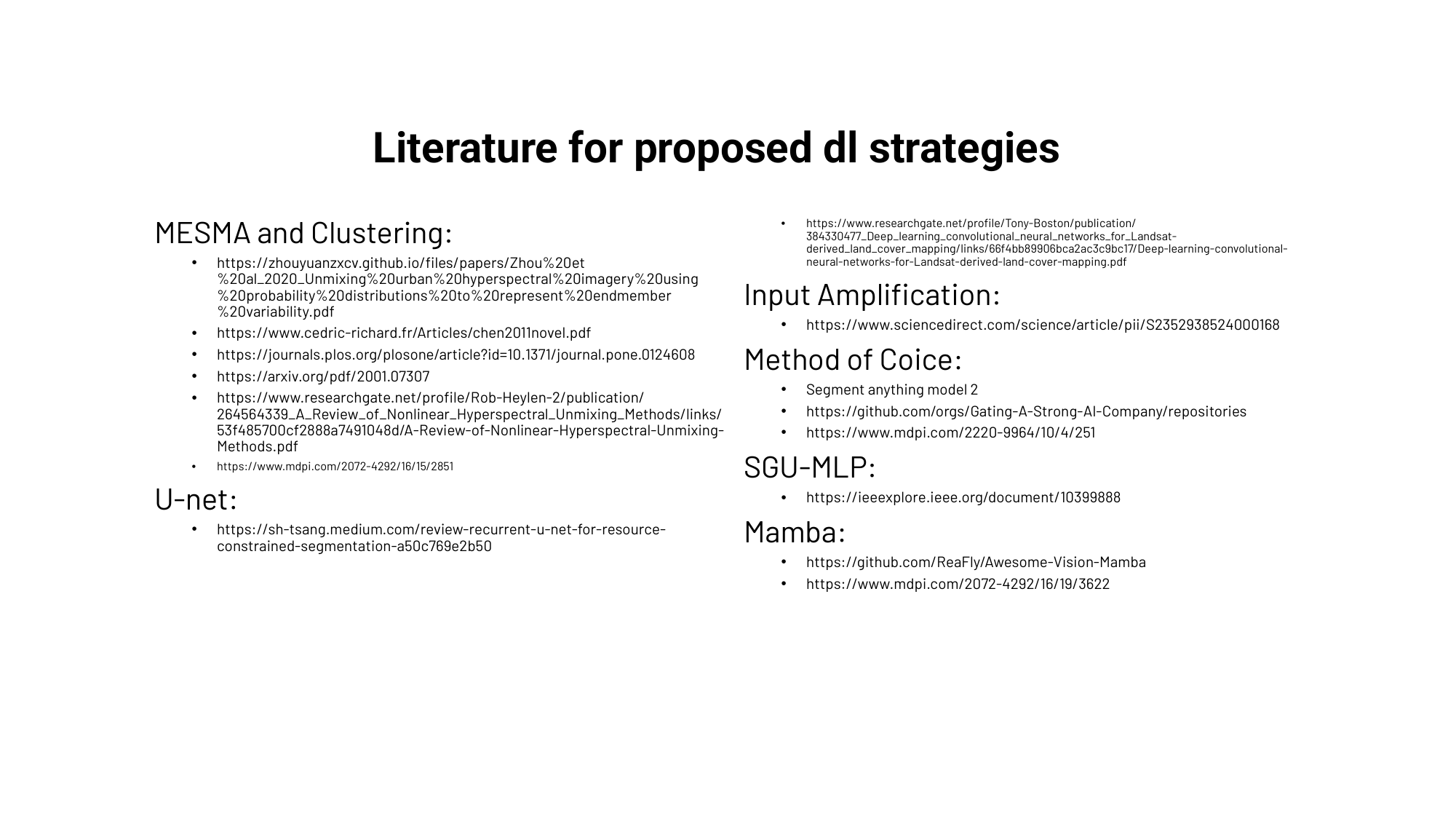

Literature for proposed dl strategies
MESMA and Clustering:
https://zhouyuanzxcv.github.io/files/papers/Zhou%20et%20al_2020_Unmixing%20urban%20hyperspectral%20imagery%20using%20probability%20distributions%20to%20represent%20endmember%20variability.pdf
https://www.cedric-richard.fr/Articles/chen2011novel.pdf
https://journals.plos.org/plosone/article?id=10.1371/journal.pone.0124608
https://arxiv.org/pdf/2001.07307
https://www.researchgate.net/profile/Rob-Heylen-2/publication/264564339_A_Review_of_Nonlinear_Hyperspectral_Unmixing_Methods/links/53f485700cf2888a7491048d/A-Review-of-Nonlinear-Hyperspectral-Unmixing-Methods.pdf
https://www.mdpi.com/2072-4292/16/15/2851
U-net:
https://sh-tsang.medium.com/review-recurrent-u-net-for-resource-constrained-segmentation-a50c769e2b50

https://www.researchgate.net/profile/Tony-Boston/publication/384330477_Deep_learning_convolutional_neural_networks_for_Landsat-derived_land_cover_mapping/links/66f4bb89906bca2ac3c9bc17/Deep-learning-convolutional-neural-networks-for-Landsat-derived-land-cover-mapping.pdf
Input Amplification:
https://www.sciencedirect.com/science/article/pii/S2352938524000168
Method of Coice:
Segment anything model 2
https://github.com/orgs/Gating-A-Strong-AI-Company/repositories
https://www.mdpi.com/2220-9964/10/4/251
SGU-MLP:
https://ieeexplore.ieee.org/document/10399888
Mamba:
https://github.com/ReaFly/Awesome-Vision-Mamba
https://www.mdpi.com/2072-4292/16/19/3622